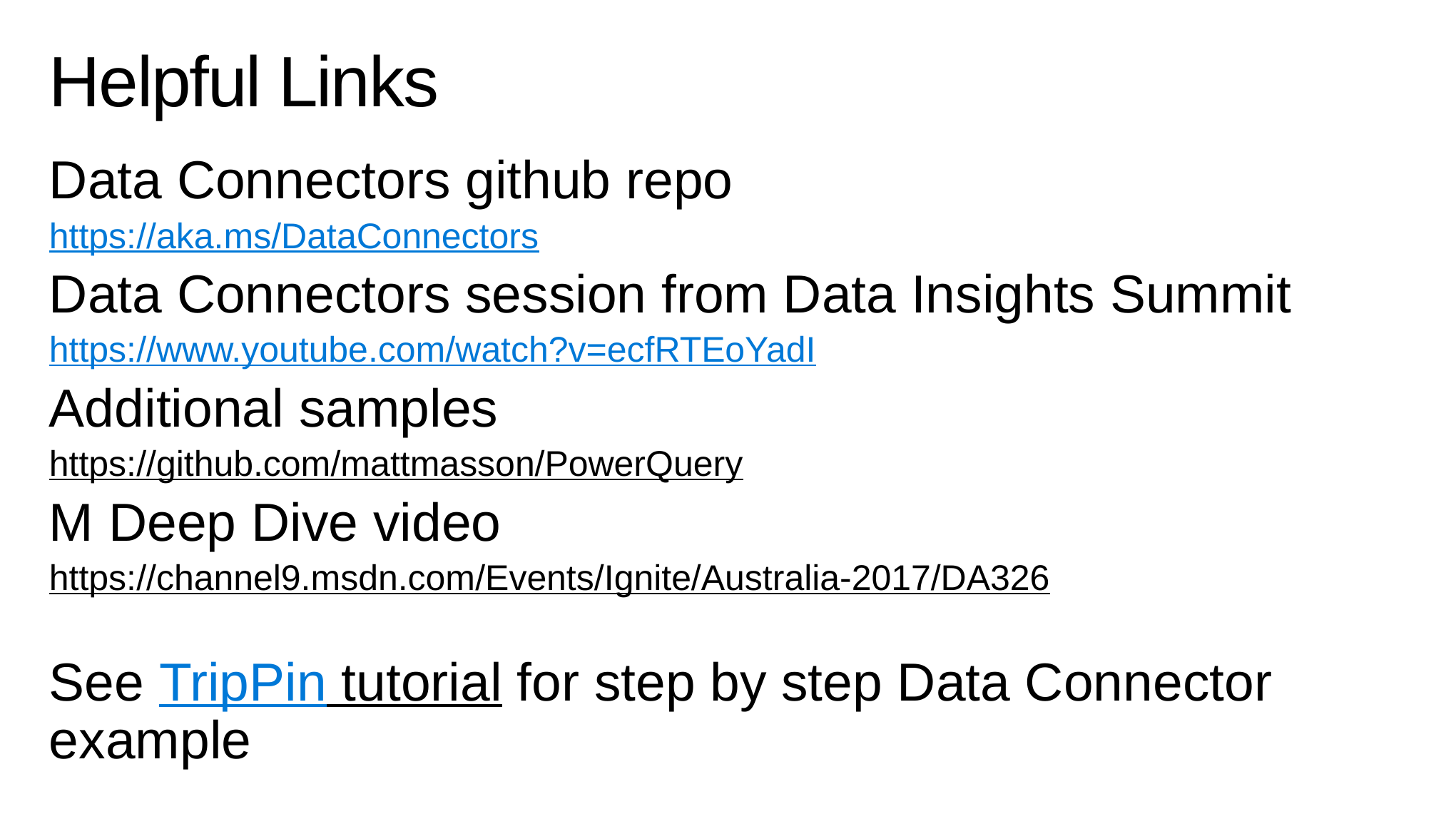

# Helpful Links
Data Connectors github repo
https://aka.ms/DataConnectors
Data Connectors session from Data Insights Summit
https://www.youtube.com/watch?v=ecfRTEoYadI
Additional samples
https://github.com/mattmasson/PowerQuery
M Deep Dive video
https://channel9.msdn.com/Events/Ignite/Australia-2017/DA326

See TripPin tutorial for step by step Data Connector example